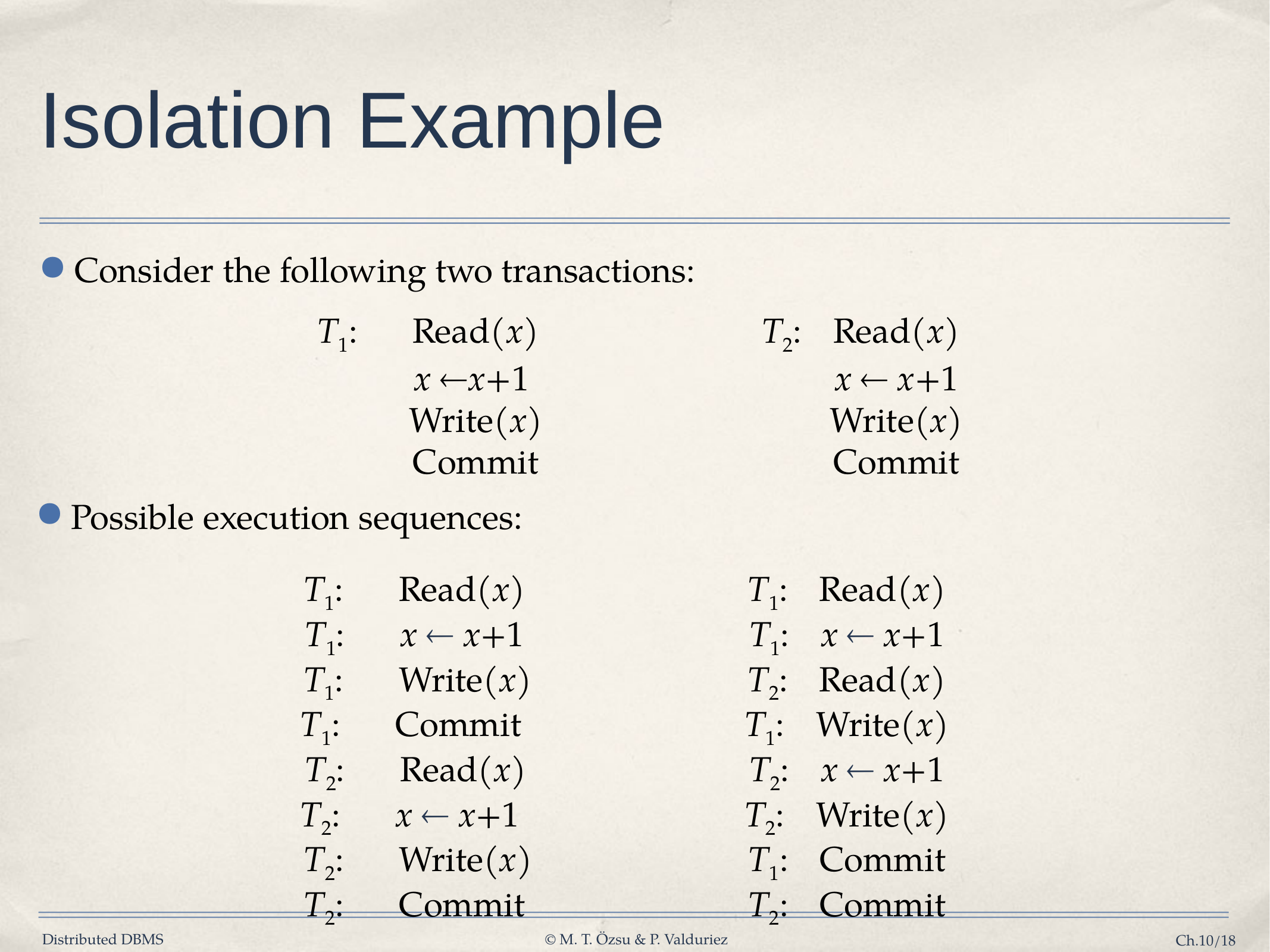

# Isolation Example
Consider the following two transactions:
T1:	Read(x)	T2:	Read(x)
	x ←x+1		x ← x+1
	Write(x)		Write(x)
	Commit		Commit
Possible execution sequences:
T1:	Read(x)	T1:	Read(x)
T1: 	x ← x+1	T1: 	x ← x+1
T1: 	Write(x)	T2:	Read(x)
T1: 	Commit	T1: 	Write(x)
T2:	Read(x) 	T2:	x ← x+1
T2:	x ← x+1 	T2:	Write(x)
T2:	Write(x)	T1: 	Commit
T2:	Commit	T2:	Commit